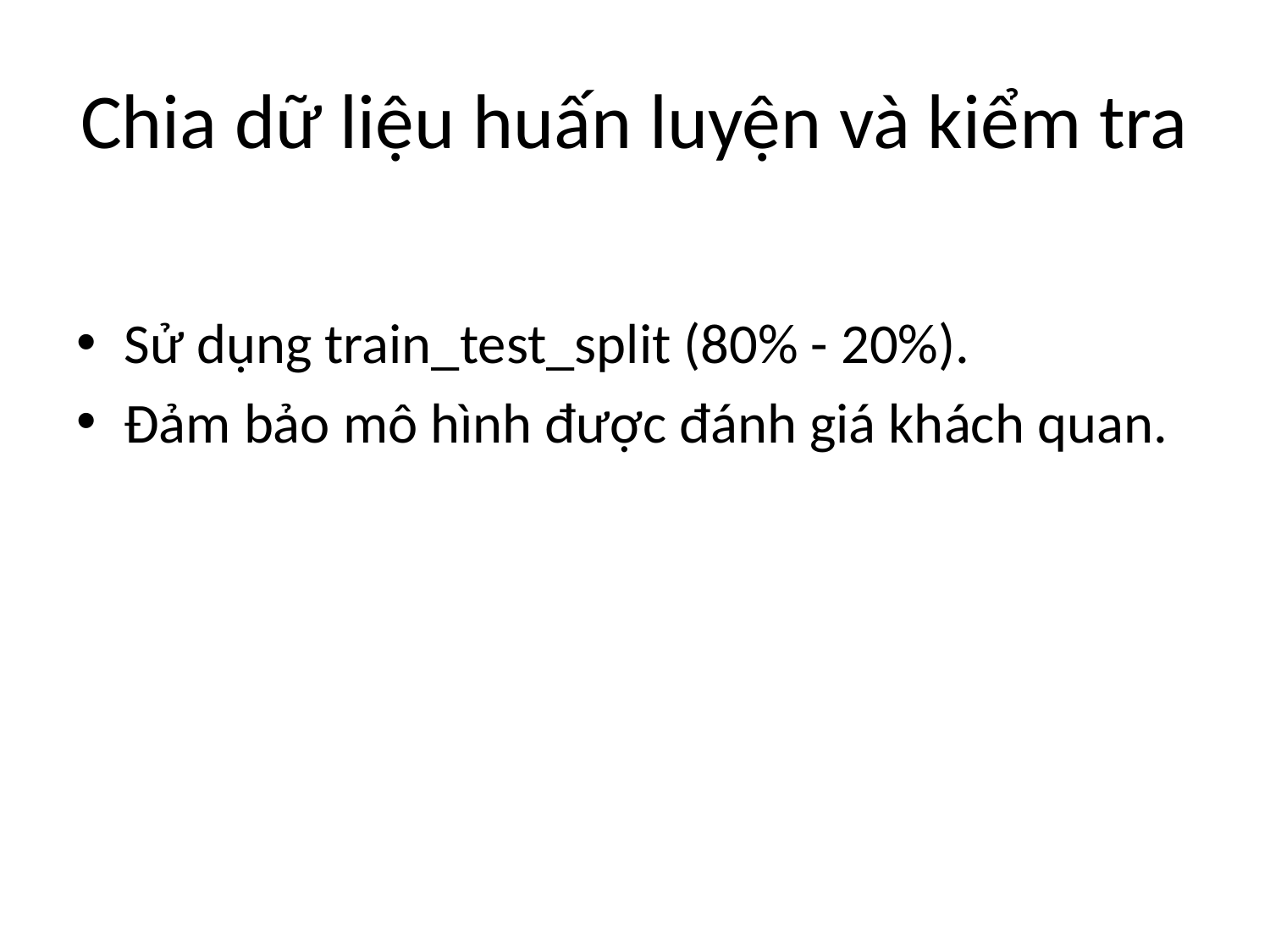

# Chia dữ liệu huấn luyện và kiểm tra

Sử dụng train_test_split (80% - 20%).
Đảm bảo mô hình được đánh giá khách quan.